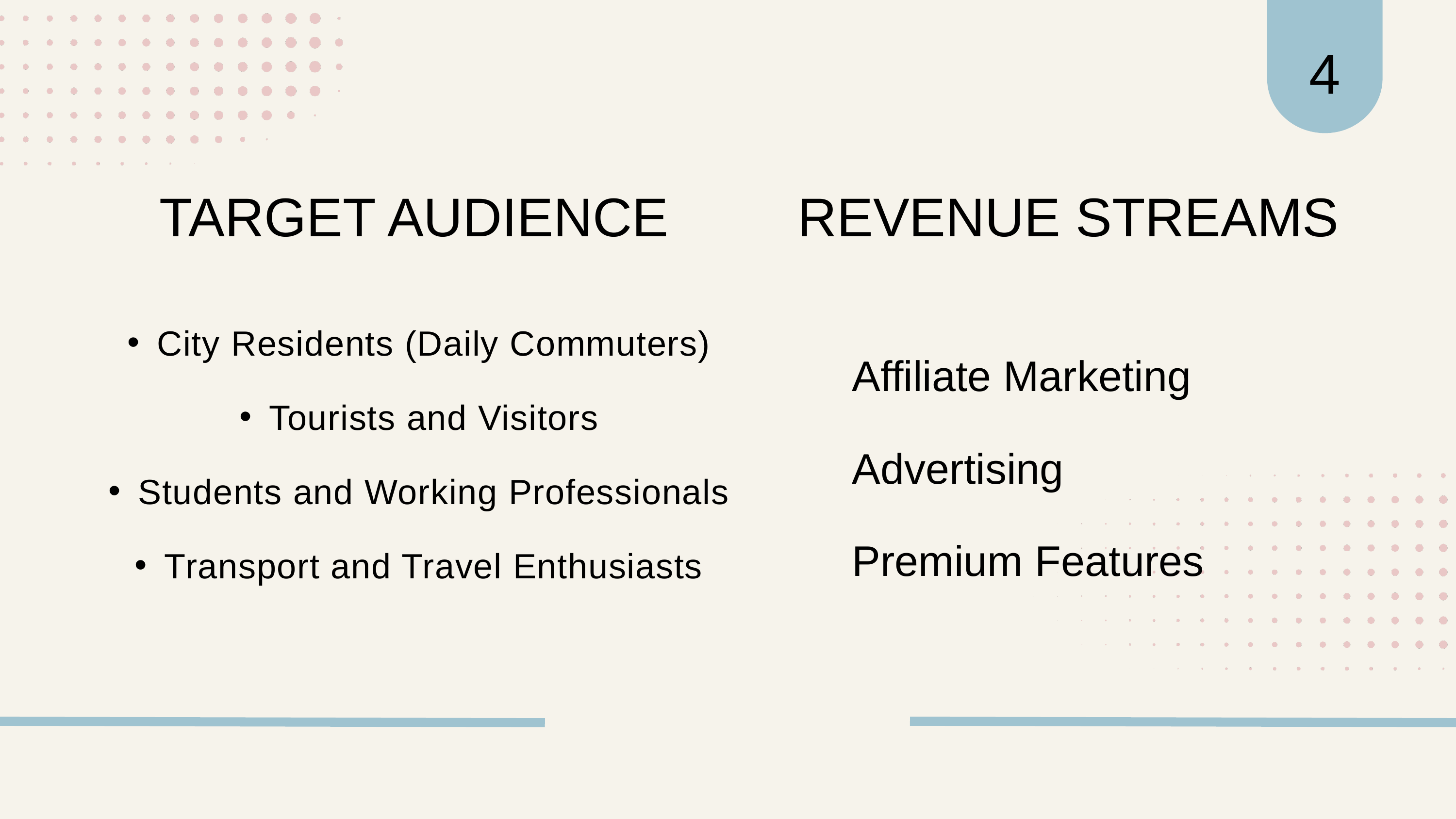

4

TARGET AUDIENCE
REVENUE STREAMS
City Residents (Daily Commuters)
Tourists and Visitors
Students and Working Professionals
Transport and Travel Enthusiasts

Affiliate Marketing
Advertising
Premium Features